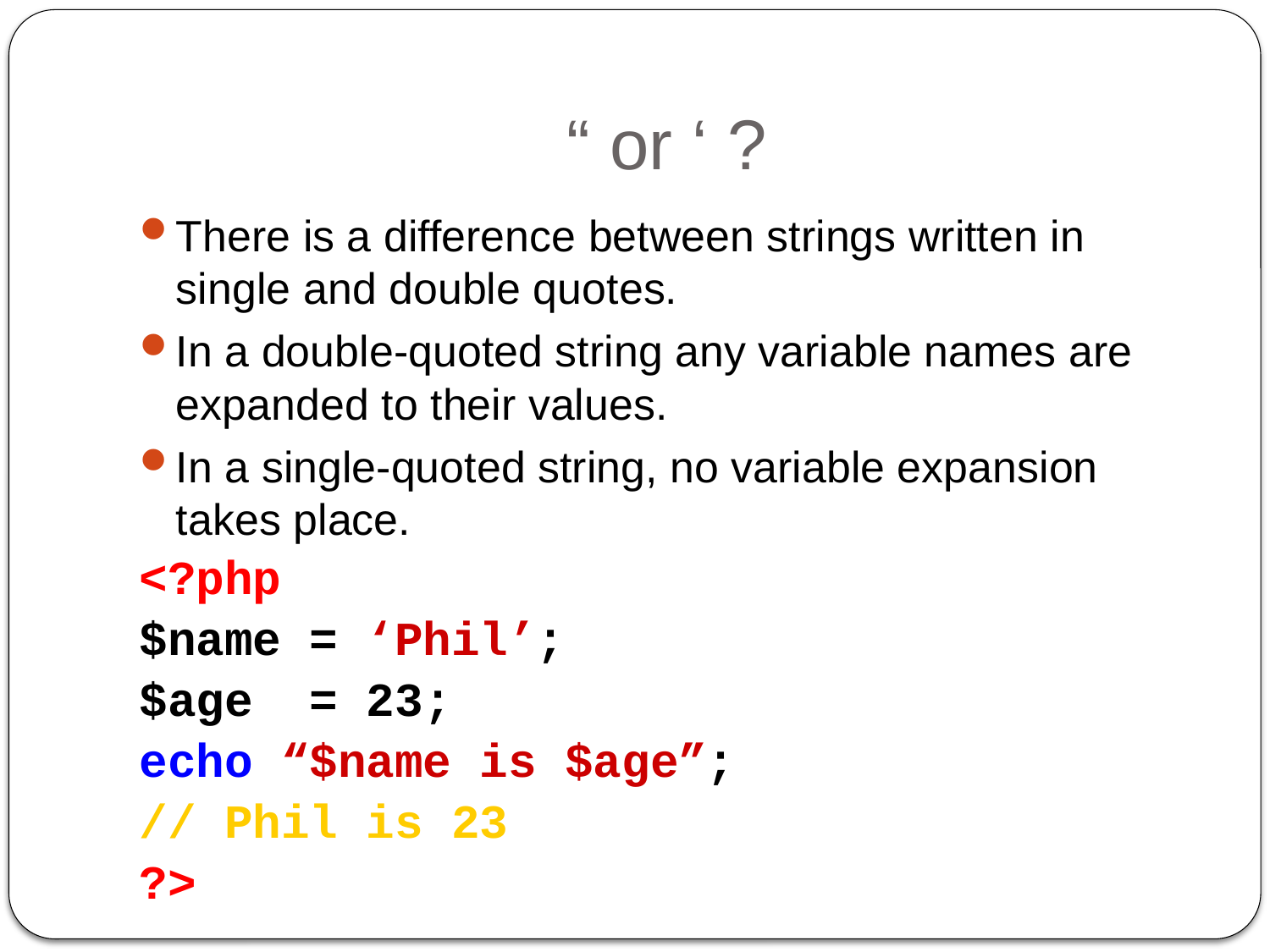

# “ or ‘ ?
There is a difference between strings written in single and double quotes.
In a double-quoted string any variable names are expanded to their values.
In a single-quoted string, no variable expansion takes place.
<?php
$name = ‘Phil’;
$age  = 23;
echo “$name is $age”;
// Phil is 23
?>